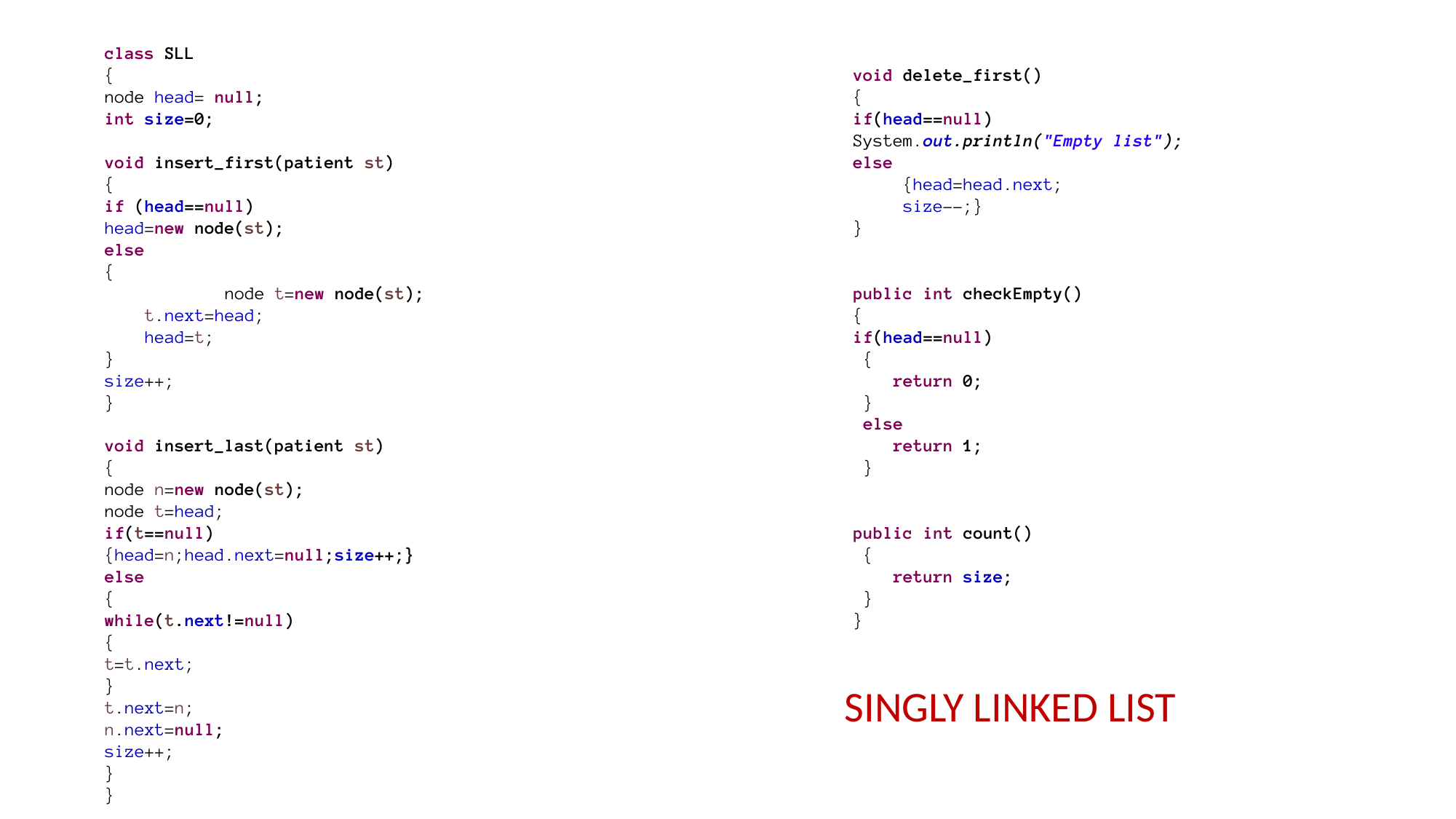

class SLL
{
node head= null;
int size=0;

void insert_first(patient st)
{
if (head==null)
head=new node(st);
else
{
            node t=new node(st);
    t.next=head;
    head=t;
}
size++;
}

void insert_last(patient st)
{
node n=new node(st);
node t=head;
if(t==null)
{head=n;head.next=null;size++;}
else
{
while(t.next!=null)
{
t=t.next;
}
t.next=n;
n.next=null;
size++;
}
}

void delete_first()
{
if(head==null)
System.out.println("Empty list");
else
     {head=head.next;
     size--;}
}

public int checkEmpty()
{
if(head==null)
 {
    return 0;
 }
 else
    return 1;
 }

public int count()
 {
    return size;
 }
}

SINGLY LINKED LIST